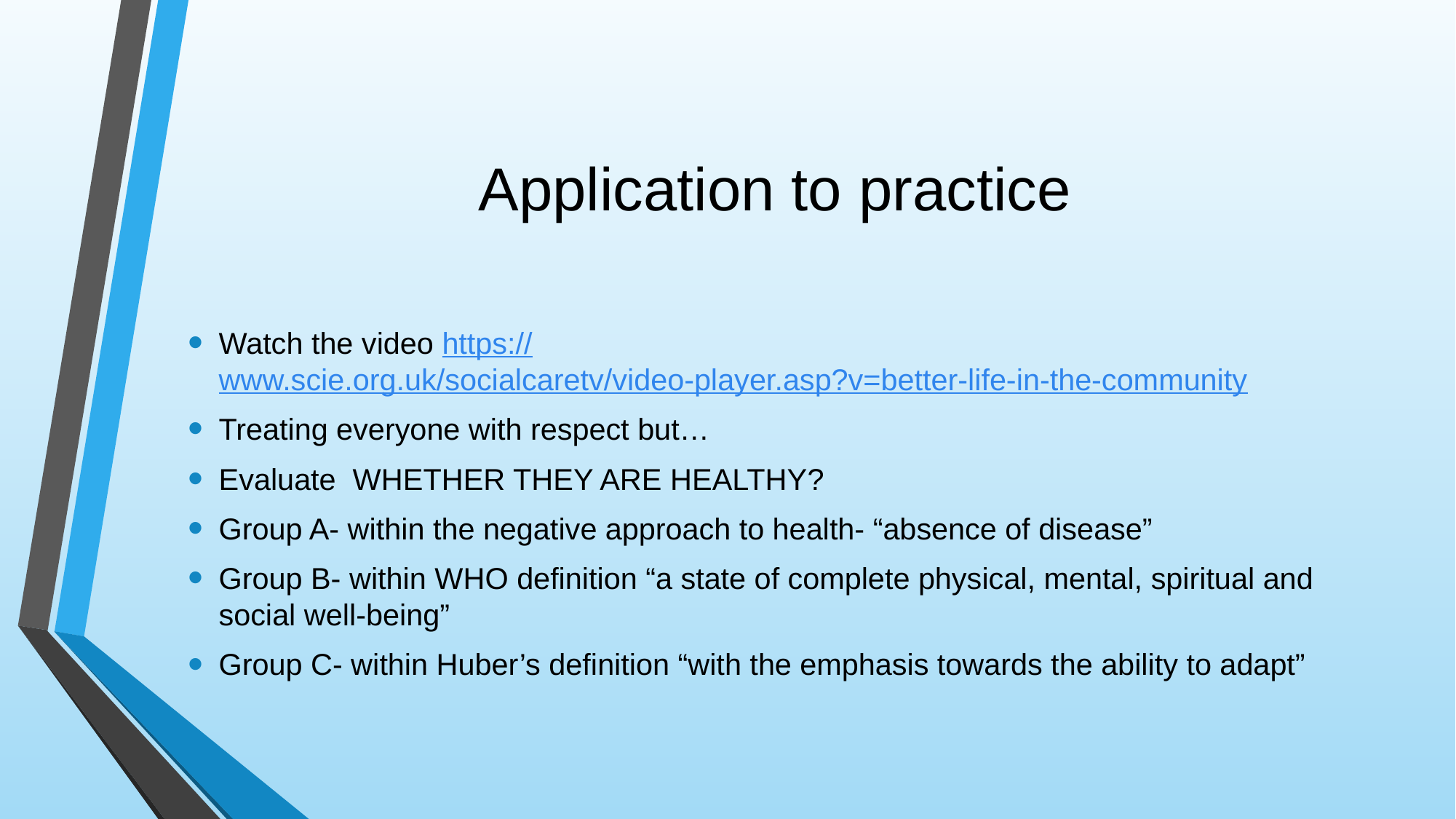

# Application to practice
Watch the video https://www.scie.org.uk/socialcaretv/video-player.asp?v=better-life-in-the-community
Treating everyone with respect but…
Evaluate  WHETHER THEY ARE HEALTHY?
Group A- within the negative approach to health- “absence of disease”
Group B- within WHO definition “a state of complete physical, mental, spiritual and social well-being”
Group C- within Huber’s definition “with the emphasis towards the ability to adapt”